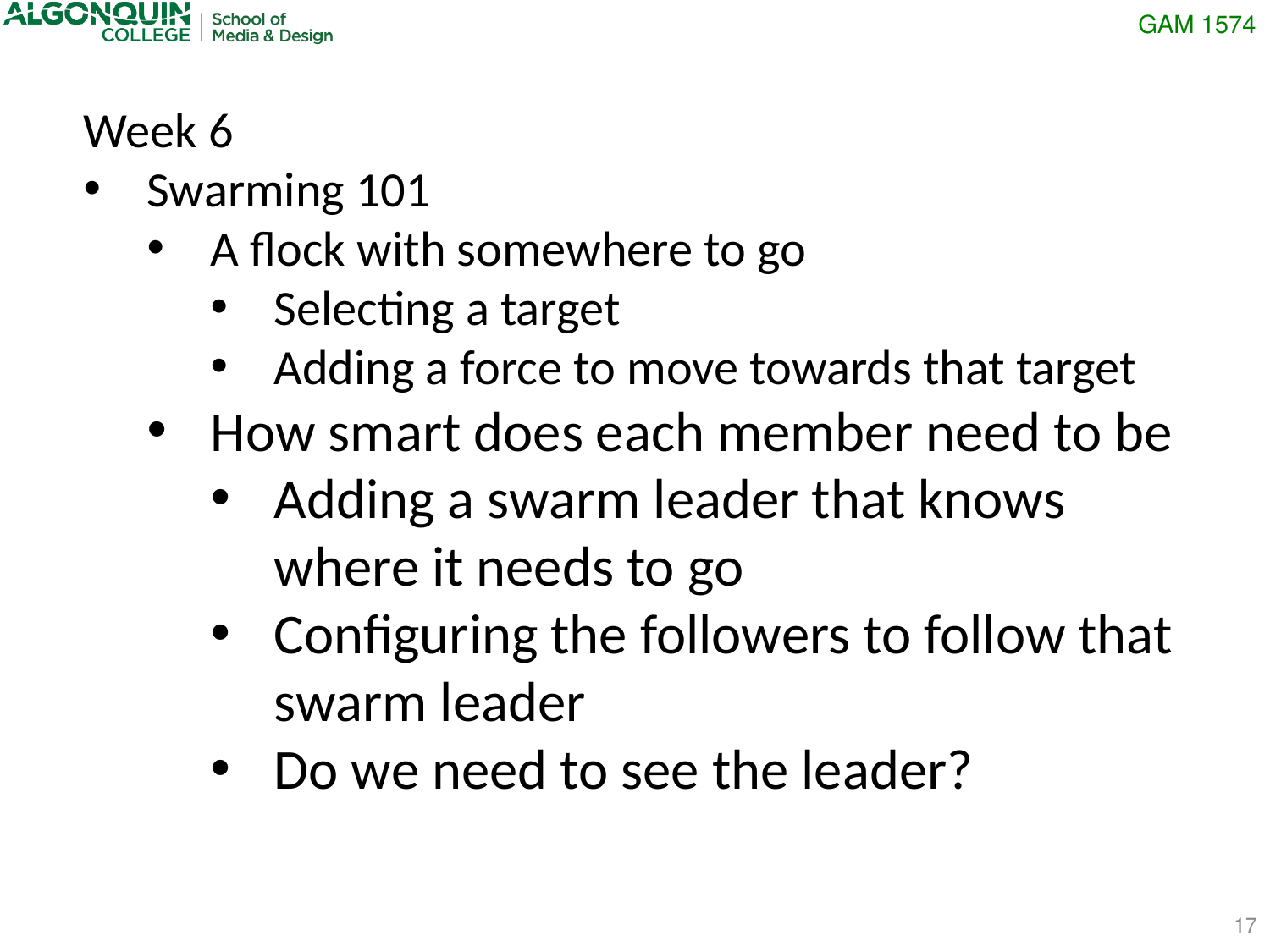

Week 6
Swarming 101
A flock with somewhere to go
Selecting a target
Adding a force to move towards that target
How smart does each member need to be
Adding a swarm leader that knows where it needs to go
Configuring the followers to follow that swarm leader
Do we need to see the leader?
17